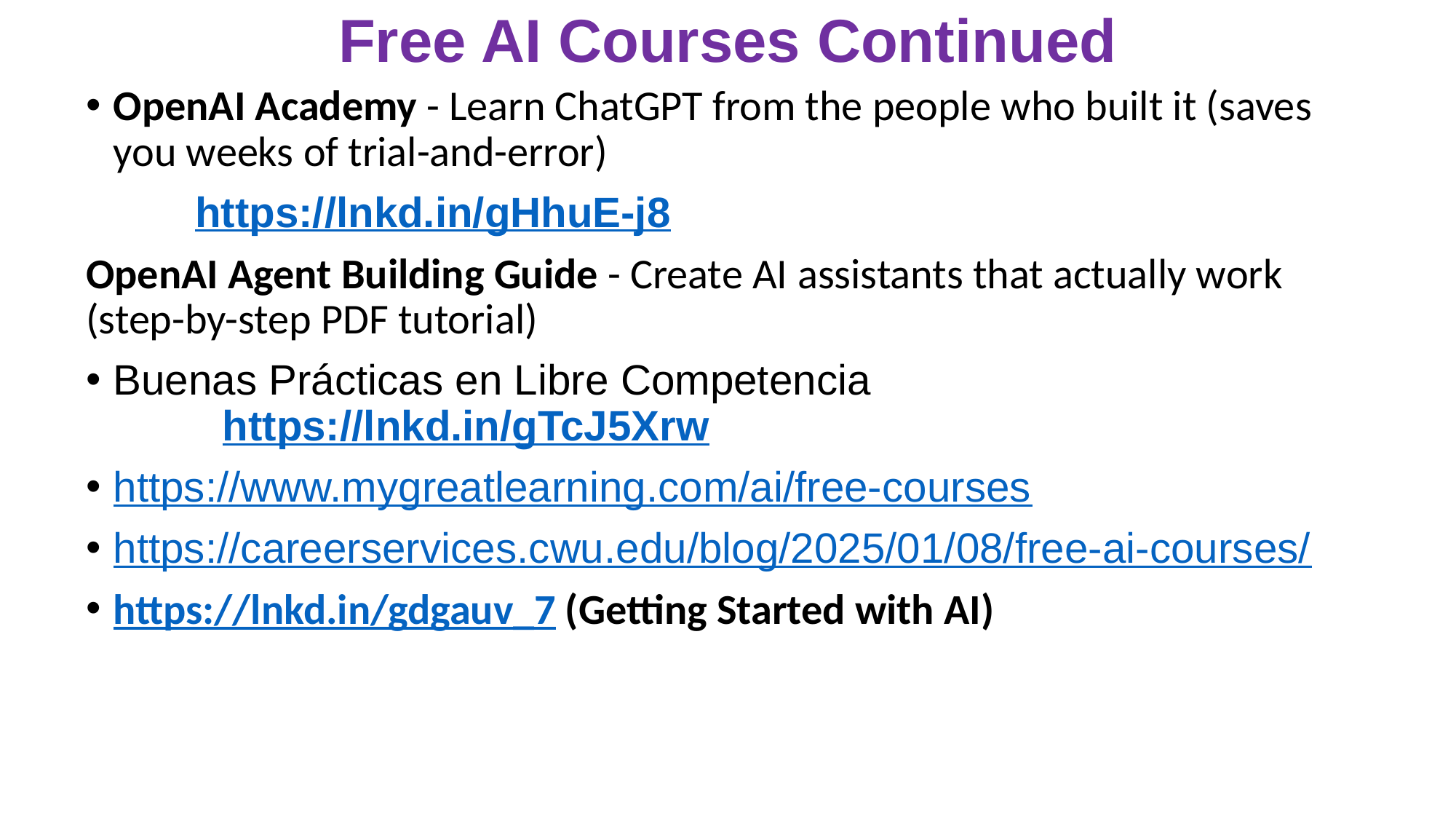

# Free AI Courses Continued
OpenAI Academy - Learn ChatGPT from the people who built it (saves you weeks of trial-and-error)
	https://lnkd.in/gHhuE-j8
OpenAI Agent Building Guide - Create AI assistants that actually work (step-by-step PDF tutorial)
Buenas Prácticas en Libre Competencia
	https://lnkd.in/gTcJ5Xrw
https://www.mygreatlearning.com/ai/free-courses
https://careerservices.cwu.edu/blog/2025/01/08/free-ai-courses/
https://lnkd.in/gdgauv_7 (Getting Started with AI)